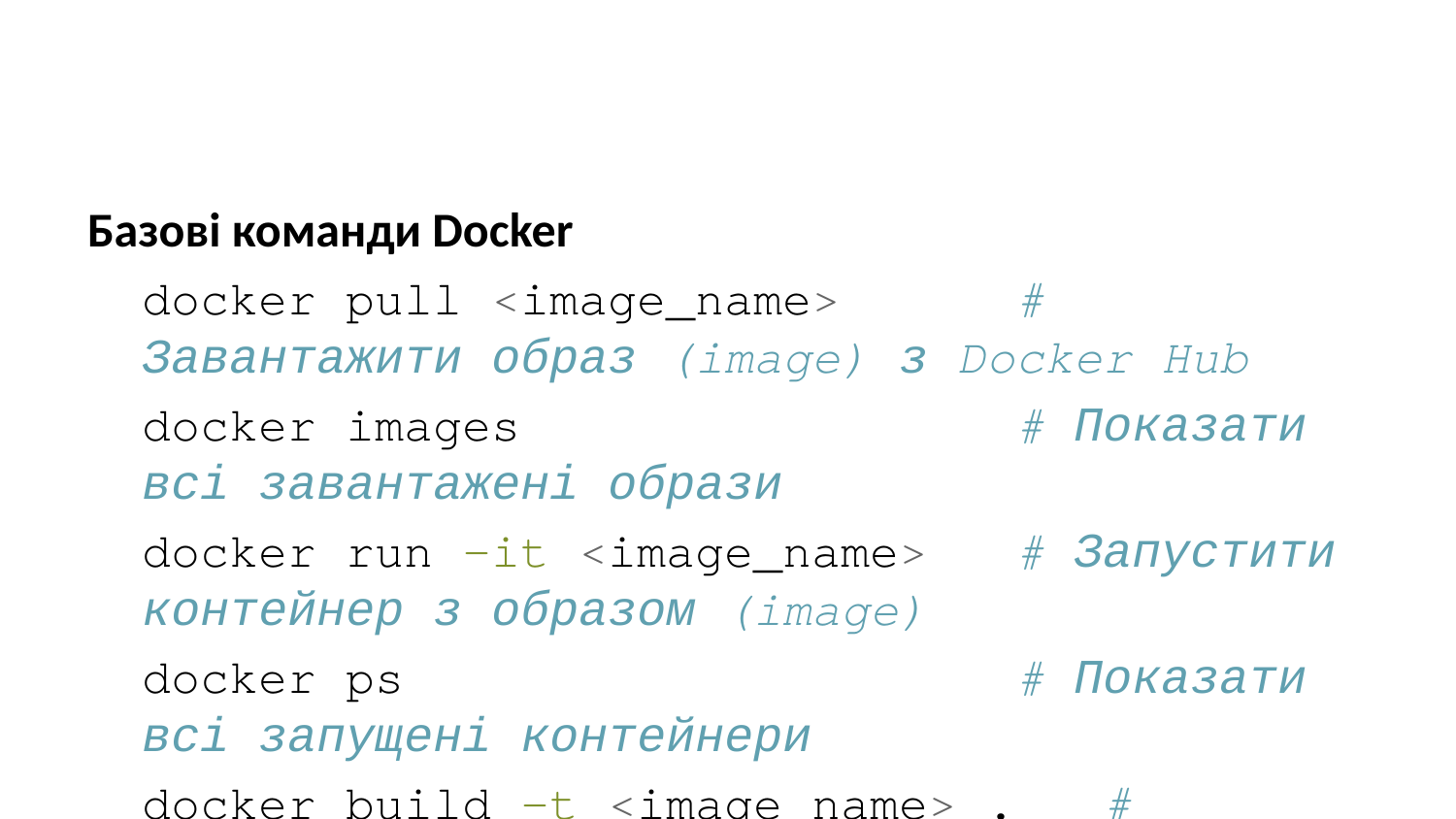

Базові команди Docker
docker pull <image_name>      # Завантажити образ (image) з Docker Hub
docker images                 # Показати всі завантажені образи
docker run -it <image_name>   # Запустити контейнер з образом (image)
docker ps                     # Показати всі запущені контейнери
docker build -t <image_name> .   # Створити власний образ (image) з Dockerfile що знаходиться в поточній папці